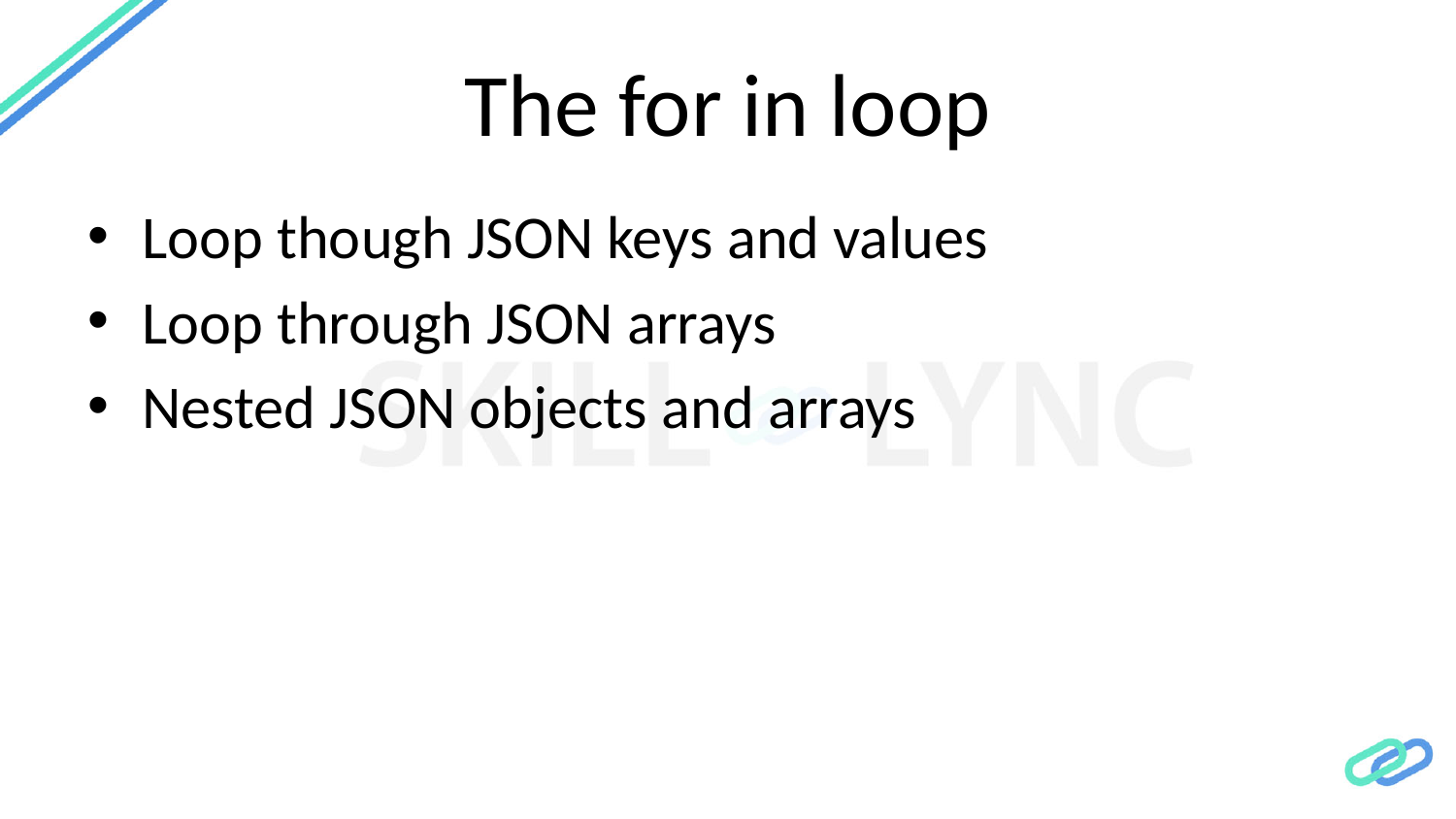

# The for in loop
Loop though JSON keys and values
Loop through JSON arrays
Nested JSON objects and arrays